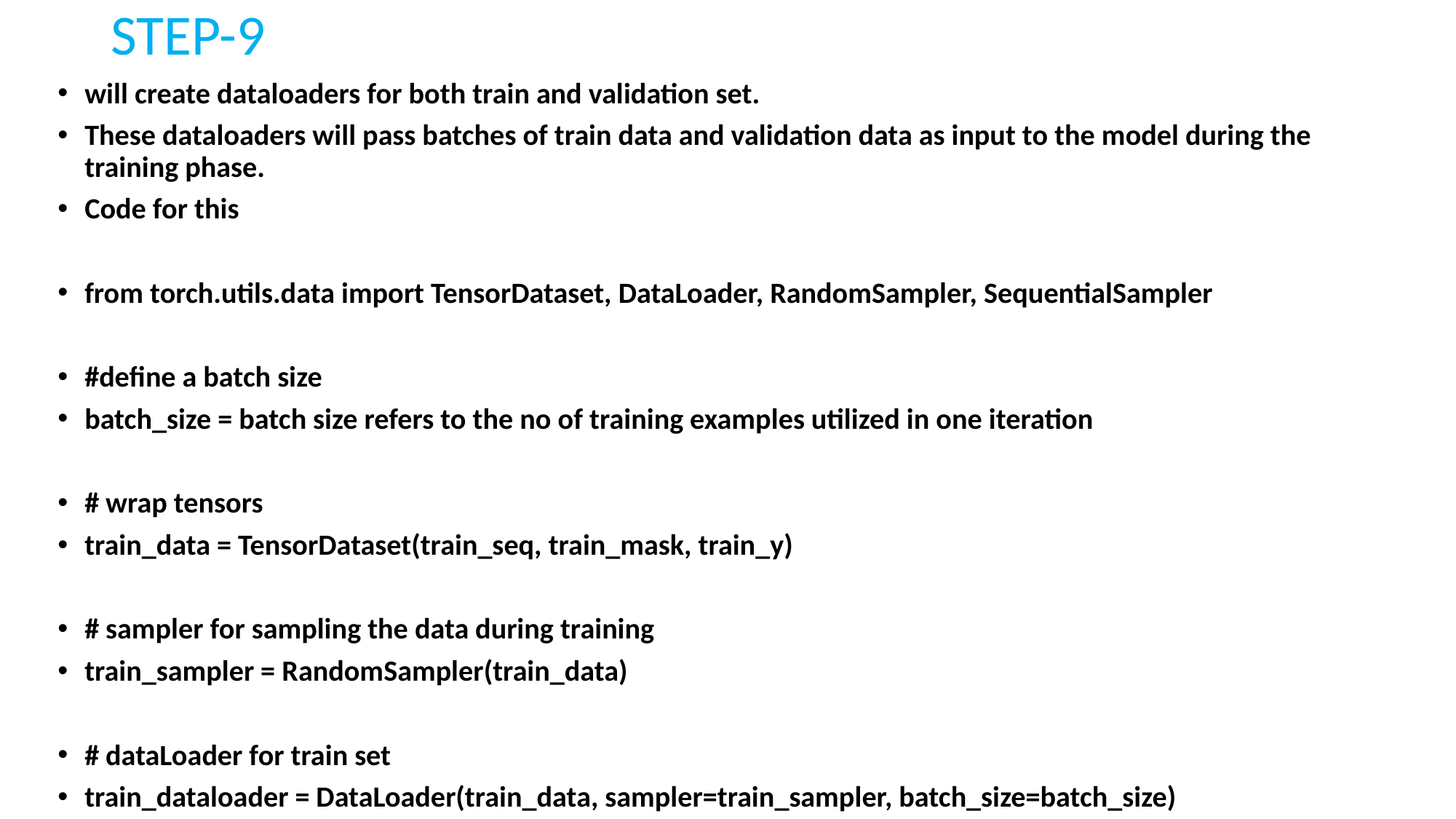

# STEP-9
will create dataloaders for both train and validation set.
These dataloaders will pass batches of train data and validation data as input to the model during the training phase.
Code for this

from torch.utils.data import TensorDataset, DataLoader, RandomSampler, SequentialSampler

#define a batch size
batch_size = batch size refers to the no of training examples utilized in one iteration

# wrap tensors
train_data = TensorDataset(train_seq, train_mask, train_y)

# sampler for sampling the data during training
train_sampler = RandomSampler(train_data)

# dataLoader for train set
train_dataloader = DataLoader(train_data, sampler=train_sampler, batch_size=batch_size)